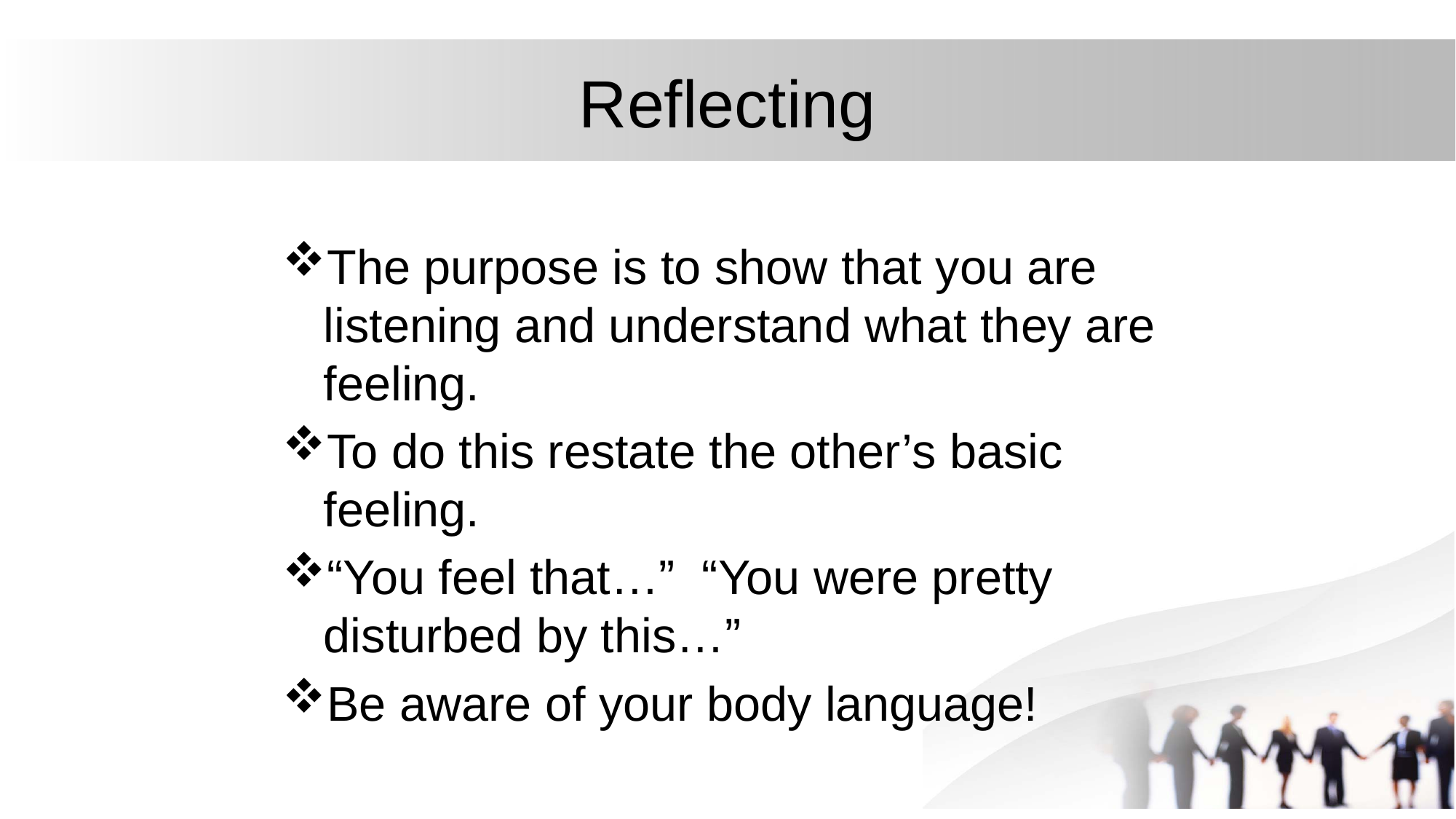

# Reflecting
The purpose is to show that you are listening and understand what they are feeling.
To do this restate the other’s basic feeling.
“You feel that…”  “You were pretty disturbed by this…”
Be aware of your body language!